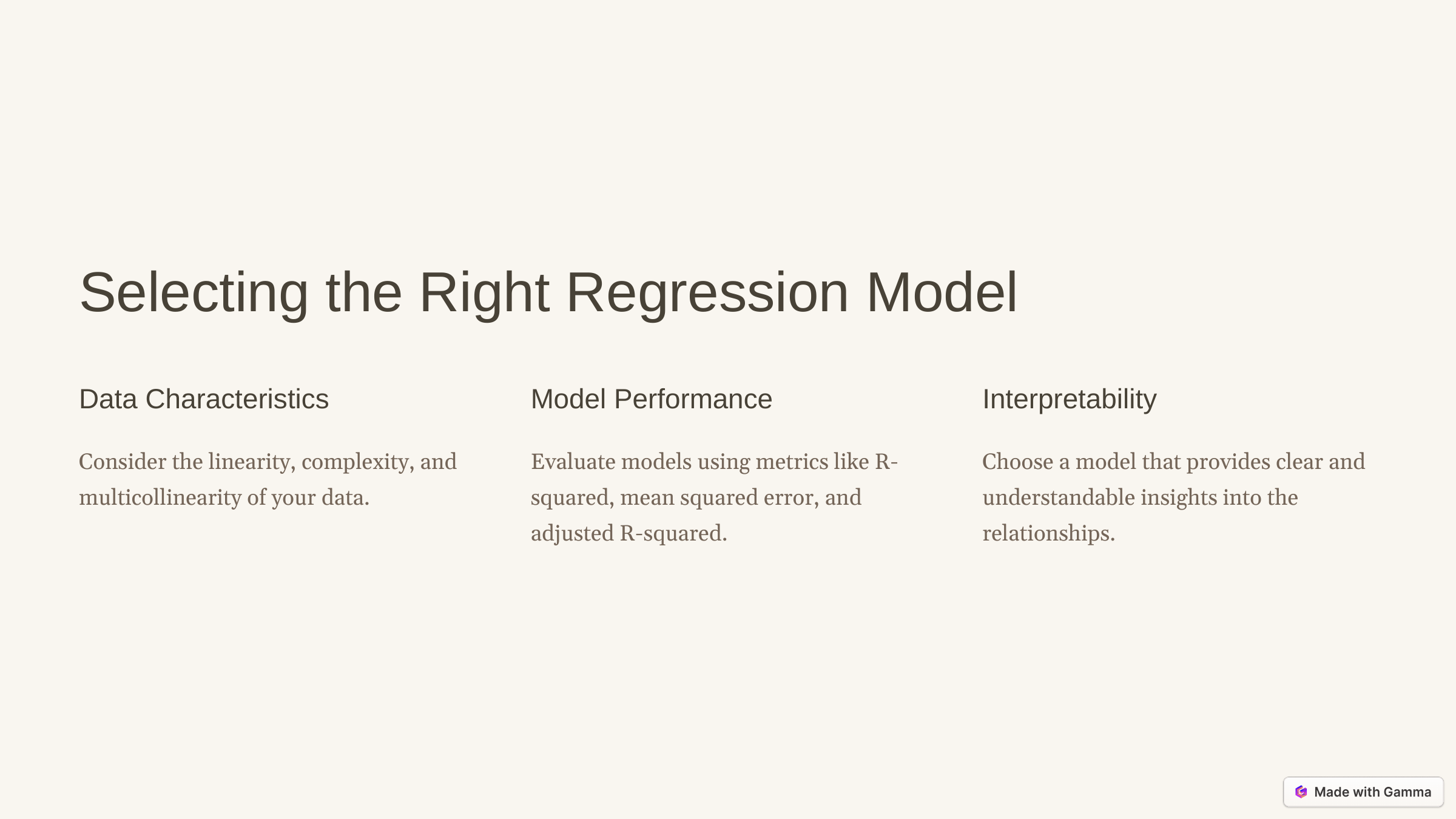

Selecting the Right Regression Model
Data Characteristics
Model Performance
Interpretability
Consider the linearity, complexity, and multicollinearity of your data.
Evaluate models using metrics like R-squared, mean squared error, and adjusted R-squared.
Choose a model that provides clear and understandable insights into the relationships.